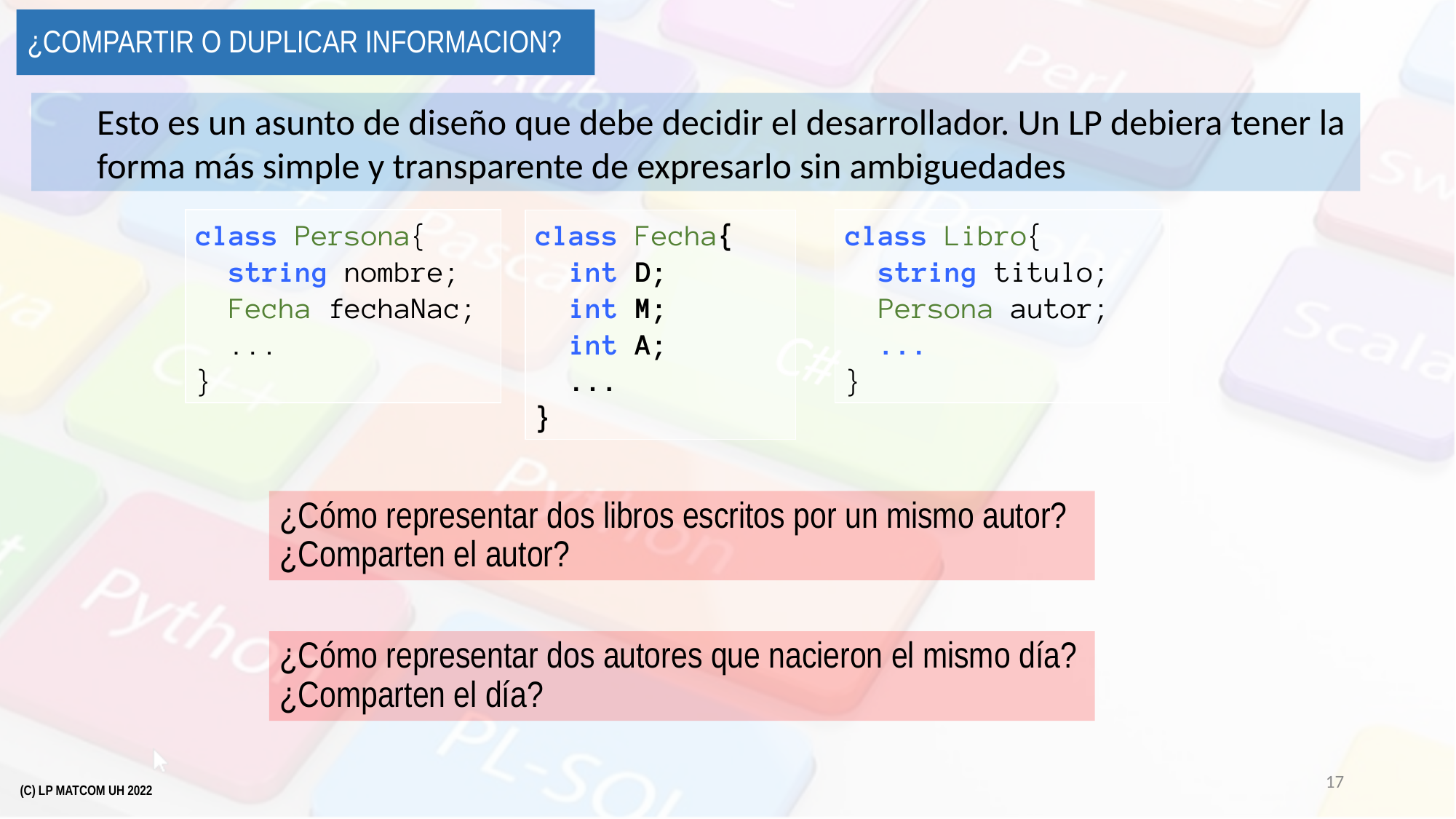

# ¿Compartir o Duplicar informacion?
Esto es un asunto de diseño que debe decidir el desarrollador. Un LP debiera tener la forma más simple y transparente de expresarlo sin ambiguedades
class Persona{
  string nombre;
  Fecha fechaNac;
  ...
}
class Fecha{
  int D;
  int M;
  int A;
  ...
}
class Libro{
  string titulo;
  Persona autor;
  ...
}
¿Cómo representar dos libros escritos por un mismo autor? ¿Comparten el autor?
¿Cómo representar dos autores que nacieron el mismo día? ¿Comparten el día?
17